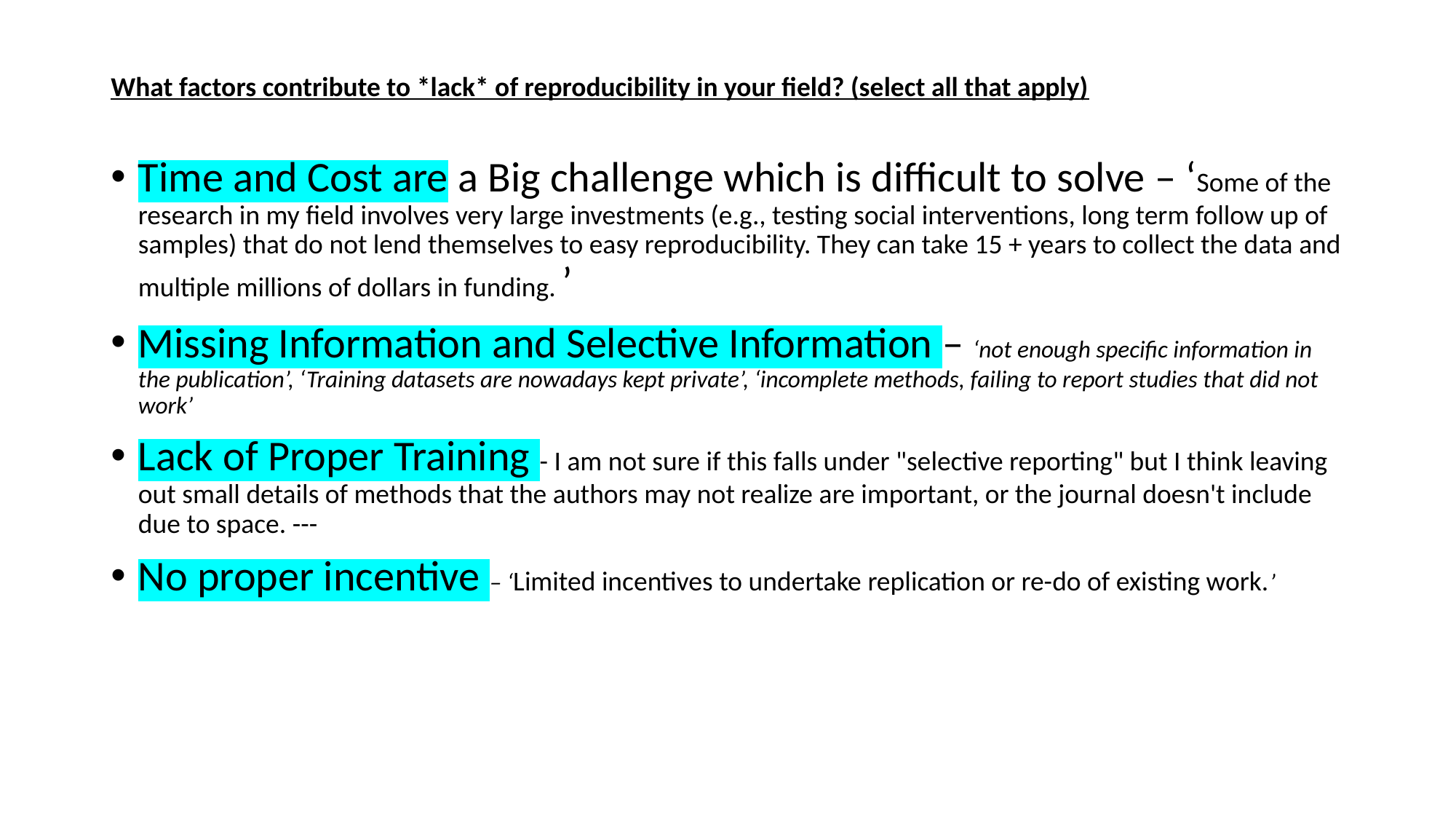

# What factors contribute to *lack* of reproducibility in your field? (select all that apply)
Time and Cost are a Big challenge which is difficult to solve – ‘Some of the research in my field involves very large investments (e.g., testing social interventions, long term follow up of samples) that do not lend themselves to easy reproducibility. They can take 15 + years to collect the data and multiple millions of dollars in funding. ’
Missing Information and Selective Information – ‘not enough specific information in the publication’, ‘Training datasets are nowadays kept private’, ‘incomplete methods, failing to report studies that did not work’
Lack of Proper Training - I am not sure if this falls under "selective reporting" but I think leaving out small details of methods that the authors may not realize are important, or the journal doesn't include due to space. ---
No proper incentive – ‘Limited incentives to undertake replication or re-do of existing work.’